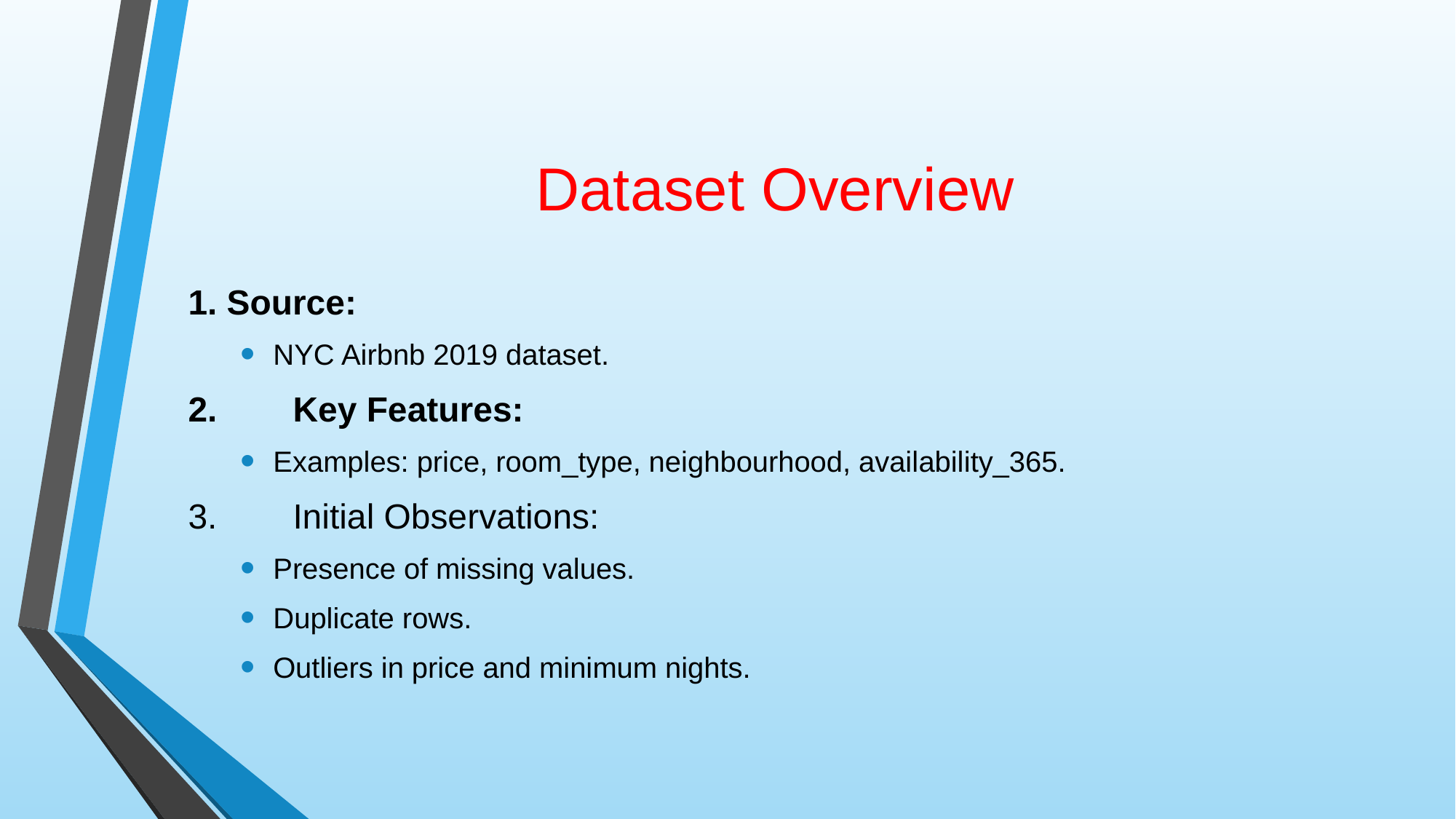

# Dataset Overview
1. Source:
NYC Airbnb 2019 dataset.
2.	Key Features:
Examples: price, room_type, neighbourhood, availability_365.
3.	Initial Observations:
Presence of missing values.
Duplicate rows.
Outliers in price and minimum nights.